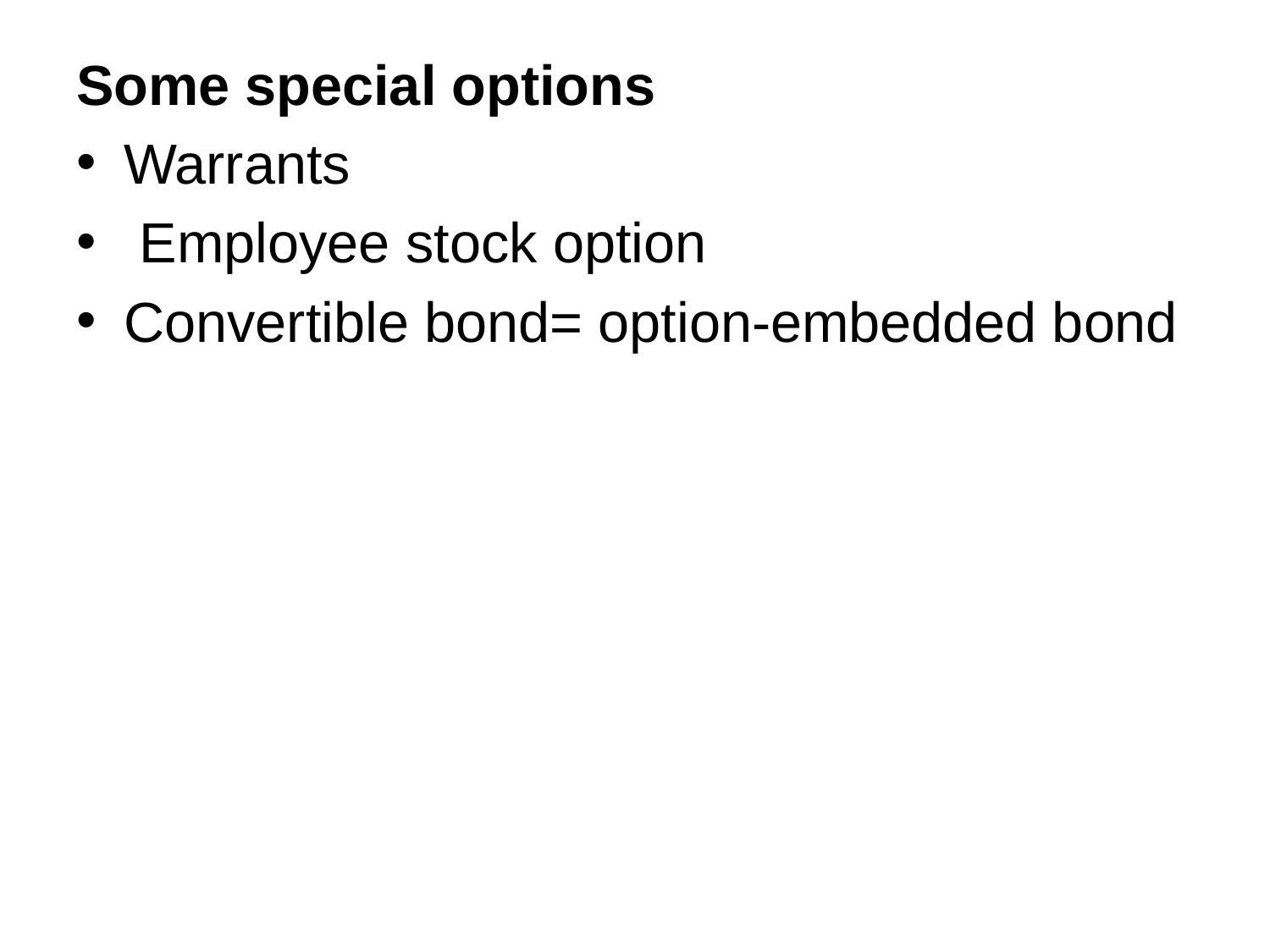

Some special options
Warrants
 Employee stock option
Convertible bond= option-embedded bond